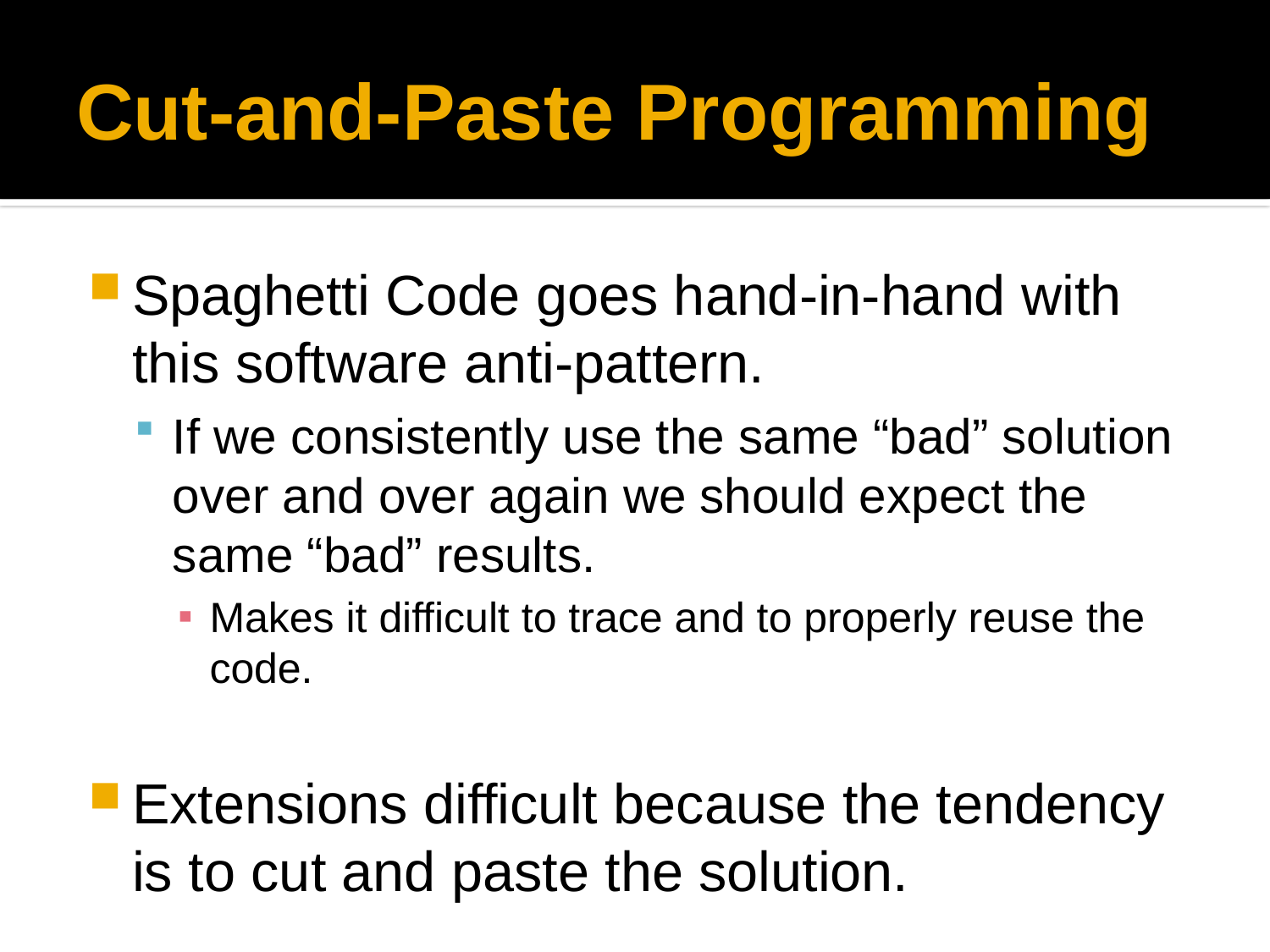

# Cut-and-Paste Programming
Spaghetti Code goes hand-in-hand with this software anti-pattern.
If we consistently use the same “bad” solution over and over again we should expect the same “bad” results.
Makes it difficult to trace and to properly reuse the code.

Extensions difficult because the tendency is to cut and paste the solution.